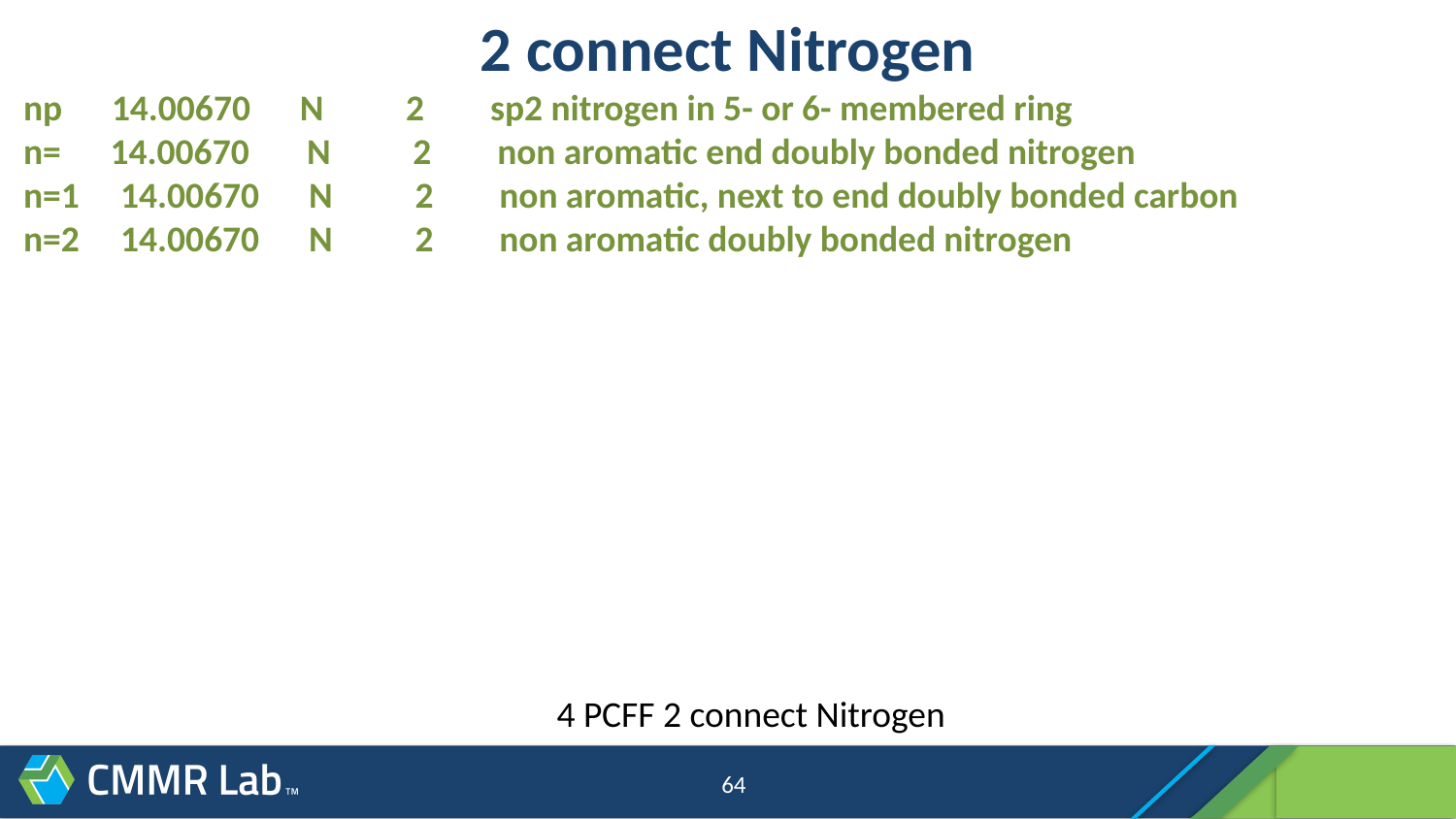

# 2 connect Nitrogen
np      14.00670      N          2        sp2 nitrogen in 5- or 6- membered ring
n=      14.00670       N          2        non aromatic end doubly bonded nitrogen
n=1     14.00670      N          2        non aromatic, next to end doubly bonded carbon
n=2     14.00670      N          2        non aromatic doubly bonded nitrogen
4 PCFF 2 connect Nitrogen
64